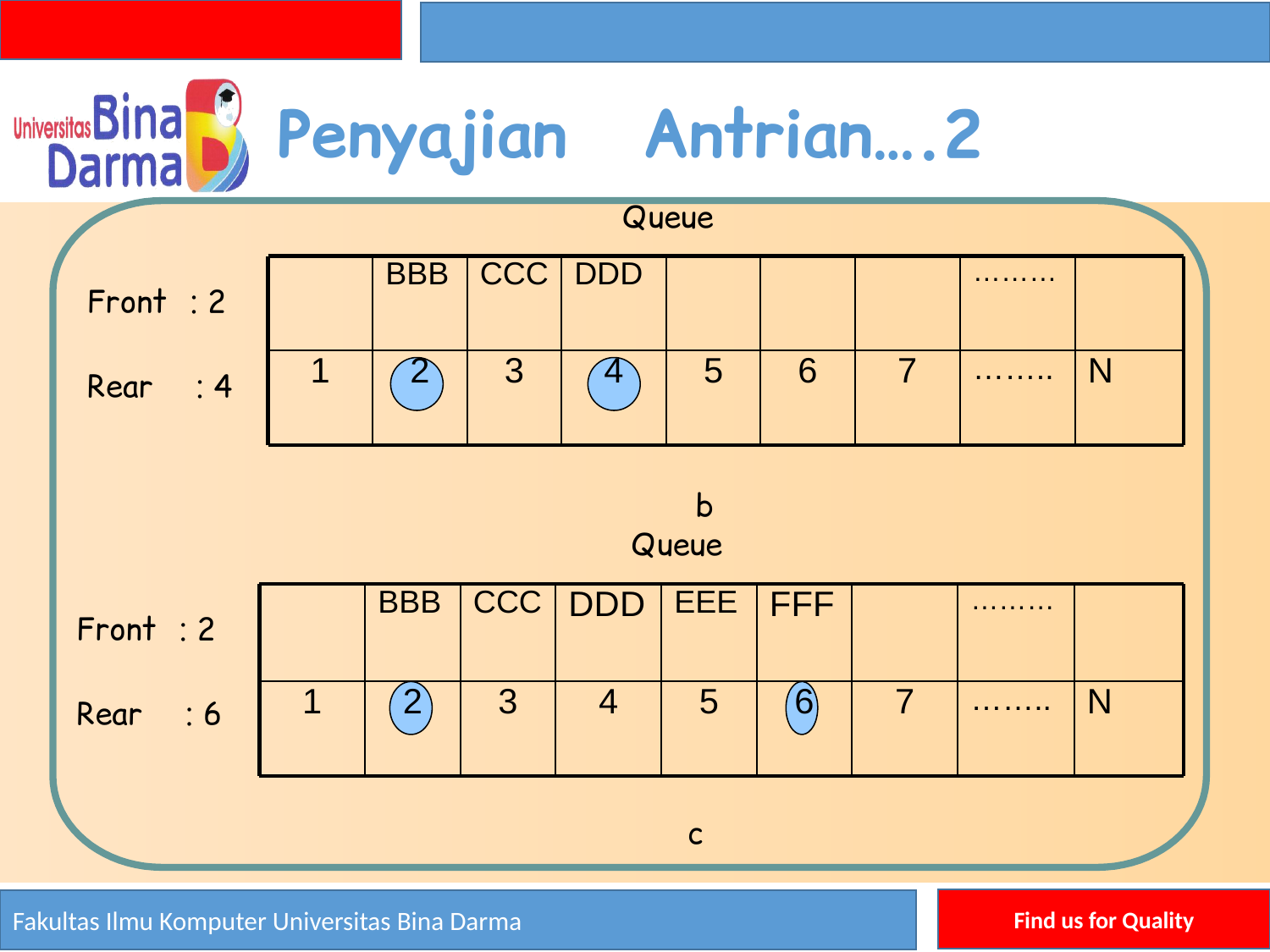

Penyajian
Antrian….2

Queue

BBB

CCC

DDD

………

Front
: 2

1
2
3
4
5
6
7
……..
N

Rear
: 4

b
Queue

BBB

CCC

DDD

EEE

FFF

………

Front
: 2

1
2

3
4
5
6

7
……..
N
Rear
: 6

c